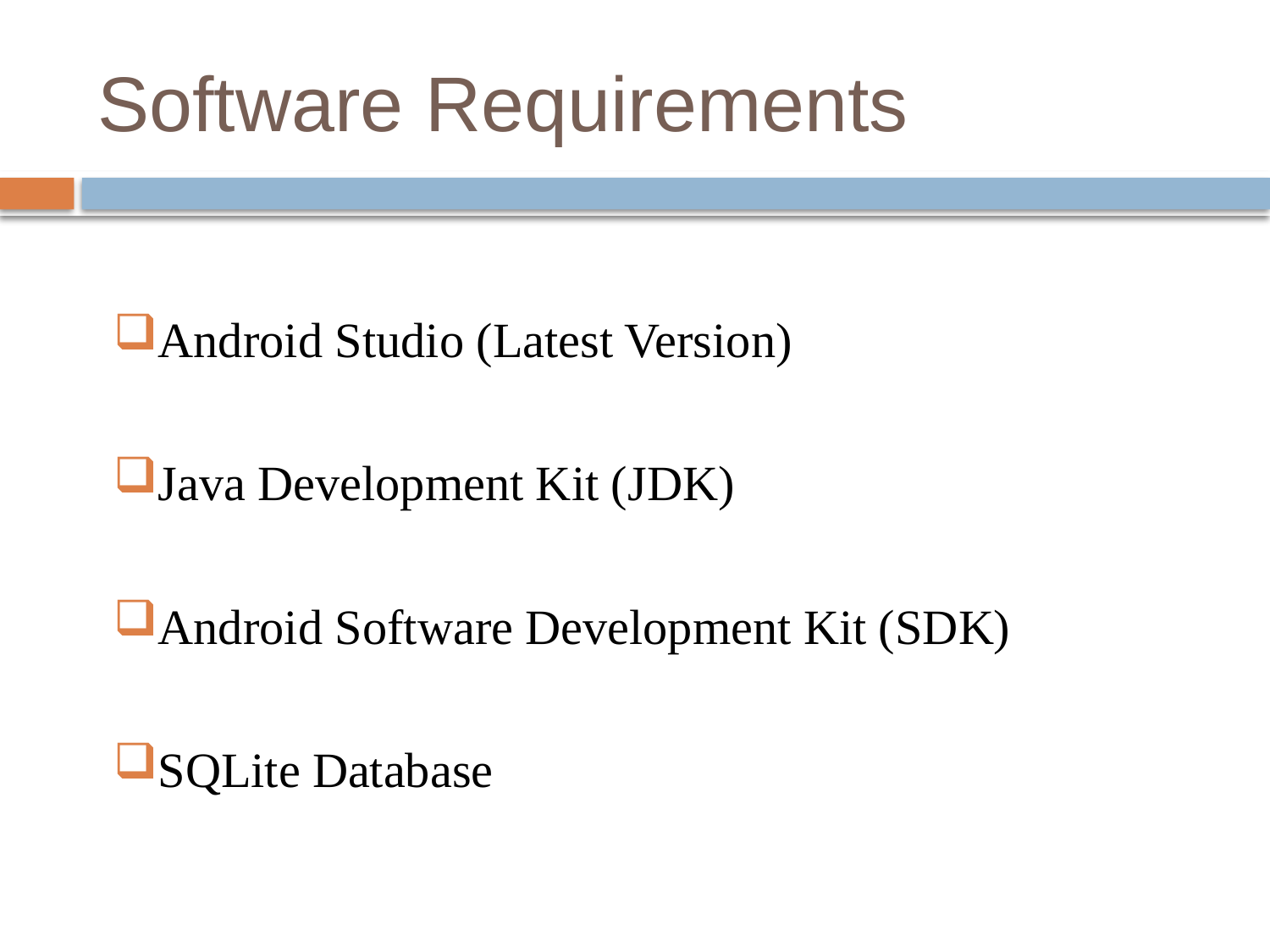

# Software Requirements

Android Studio (Latest Version)

Java Development Kit (JDK)

Android Software Development Kit (SDK)

SQLite Database